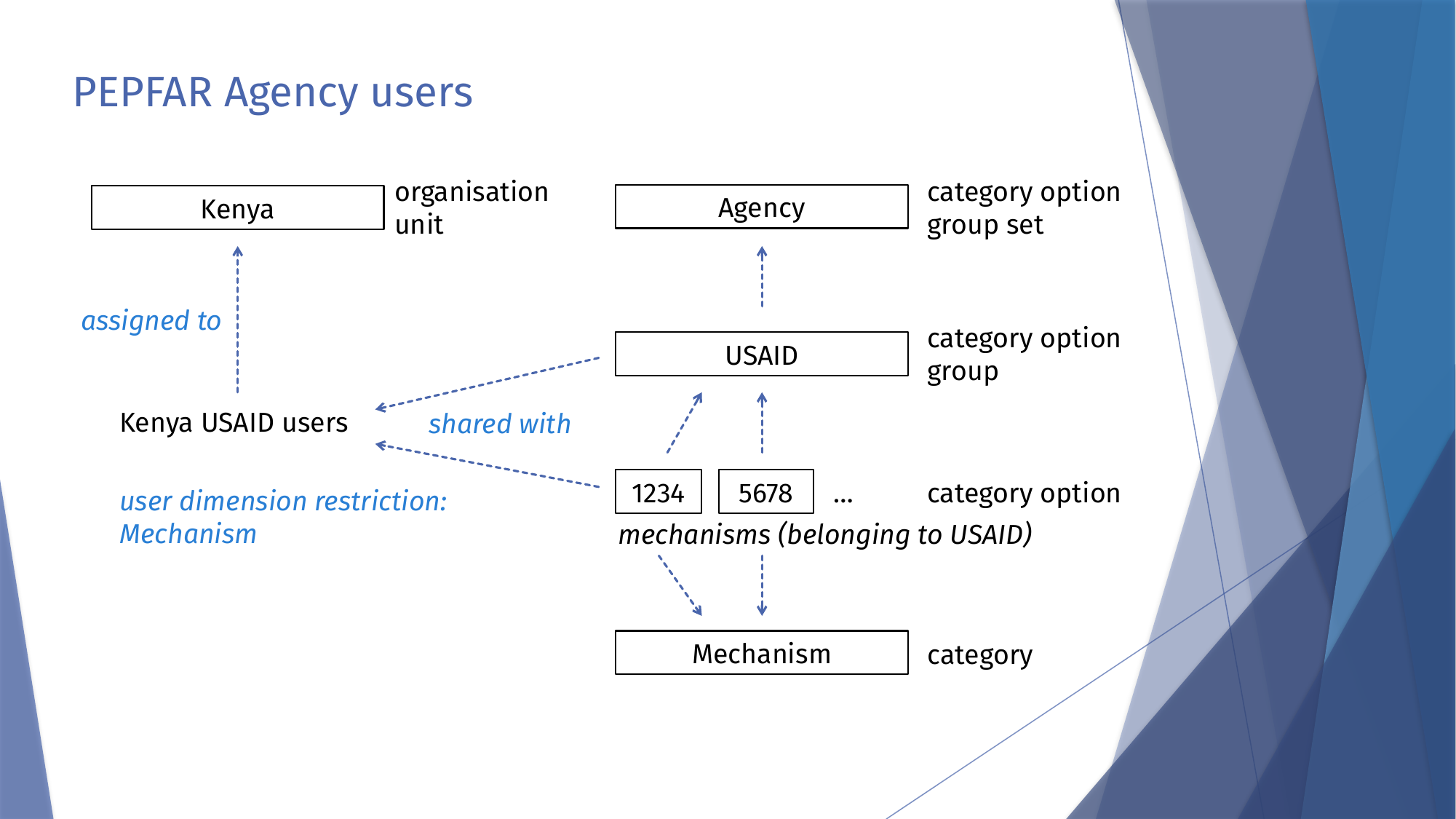

# PEPFAR Agency users
organisation
unit
category option group set
Agency
Kenya
assigned to
category option group
USAID
Kenya USAID users
shared with
1234
5678
…
category option
user dimension restriction: Mechanism
mechanisms (belonging to USAID)
Mechanism
category